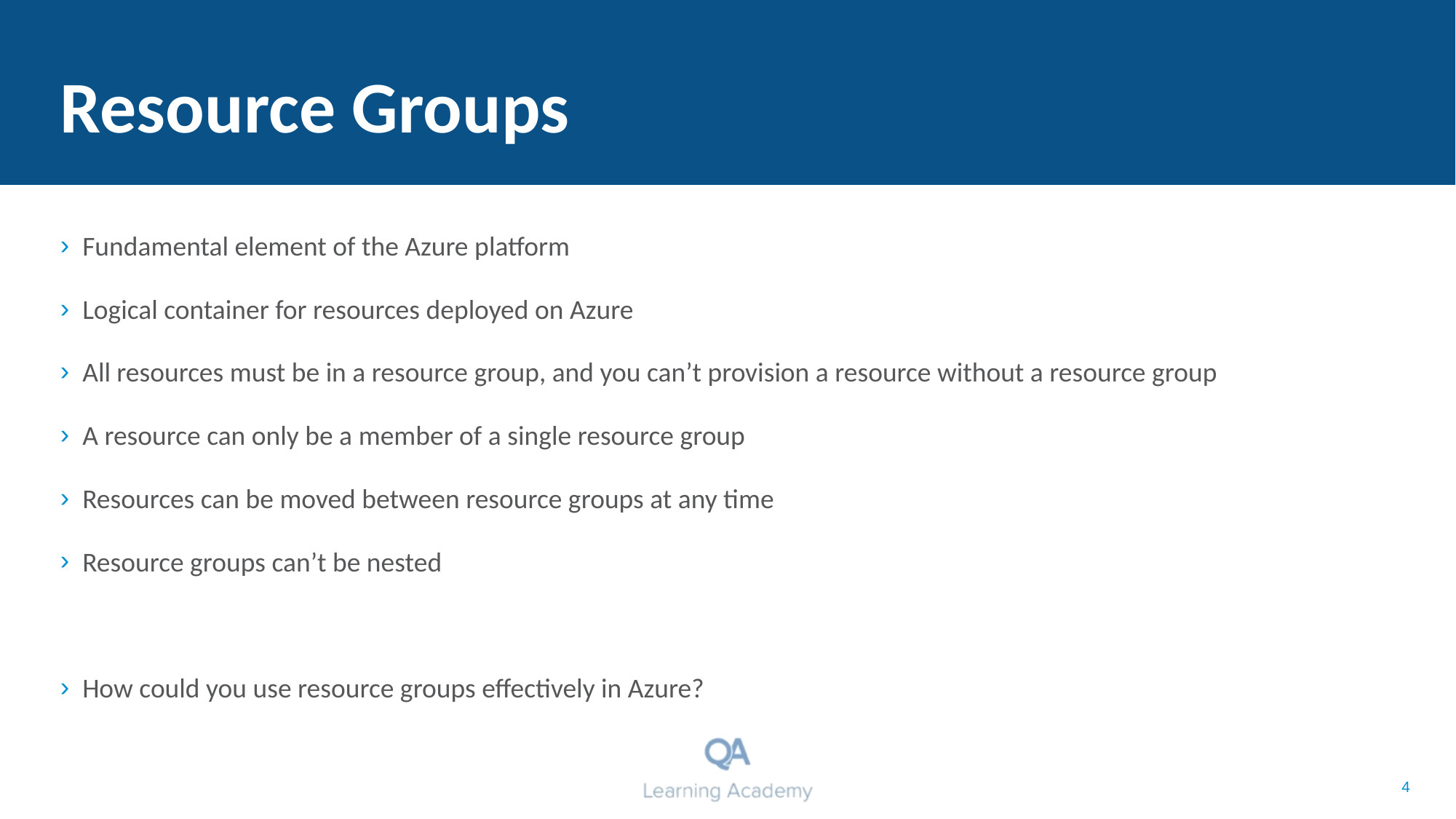

# Resource Groups
Fundamental element of the Azure platform
Logical container for resources deployed on Azure
All resources must be in a resource group, and you can’t provision a resource without a resource group
A resource can only be a member of a single resource group
Resources can be moved between resource groups at any time
Resource groups can’t be nested

How could you use resource groups effectively in Azure?